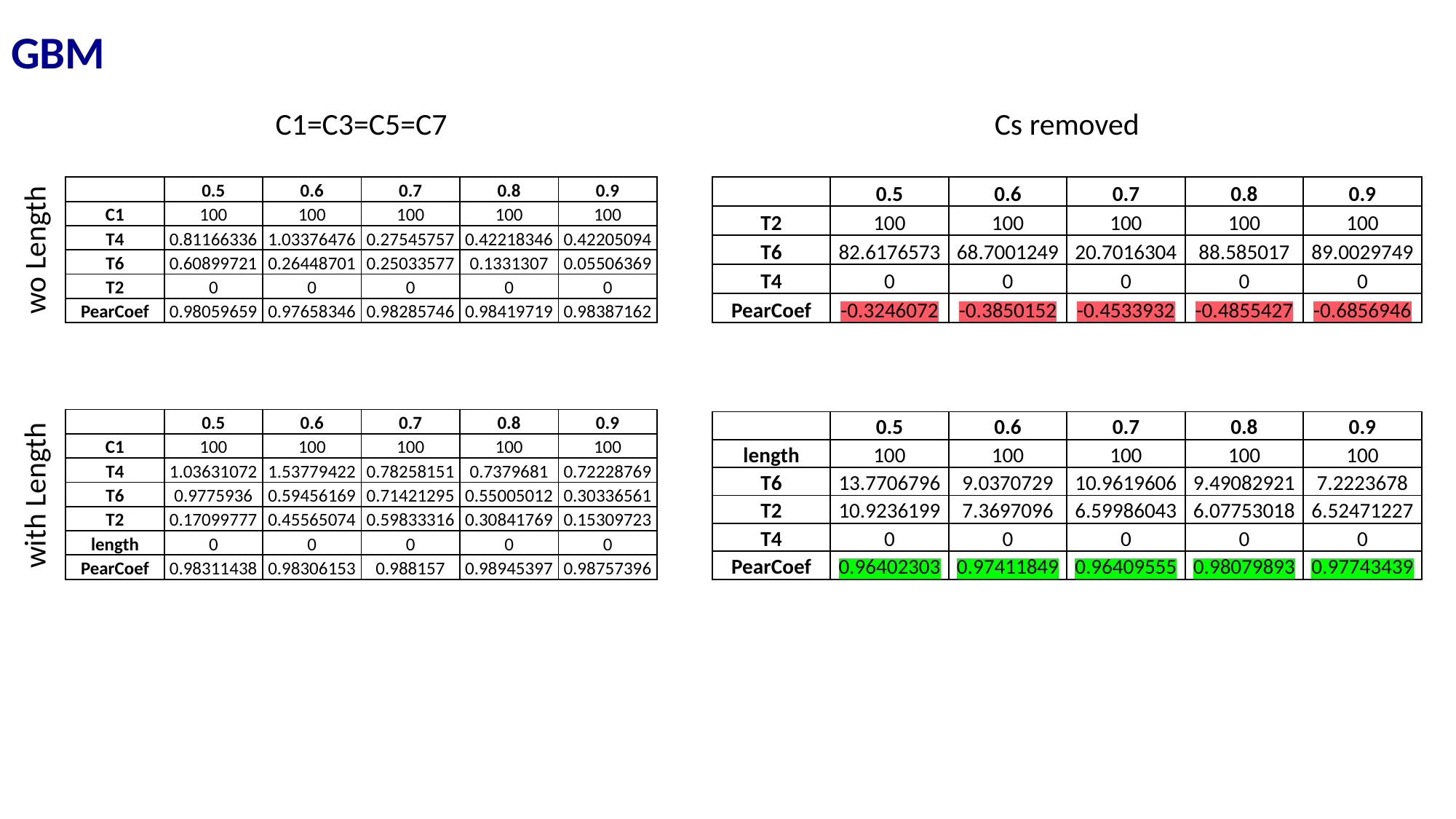

GBM
C1=C3=C5=C7
Cs removed
|  | 0.5 | 0.6 | 0.7 | 0.8 | 0.9 |
| --- | --- | --- | --- | --- | --- |
| C1 | 100 | 100 | 100 | 100 | 100 |
| T4 | 0.81166336 | 1.03376476 | 0.27545757 | 0.42218346 | 0.42205094 |
| T6 | 0.60899721 | 0.26448701 | 0.25033577 | 0.1331307 | 0.05506369 |
| T2 | 0 | 0 | 0 | 0 | 0 |
| PearCoef | 0.98059659 | 0.97658346 | 0.98285746 | 0.98419719 | 0.98387162 |
|  | 0.5 | 0.6 | 0.7 | 0.8 | 0.9 |
| --- | --- | --- | --- | --- | --- |
| T2 | 100 | 100 | 100 | 100 | 100 |
| T6 | 82.6176573 | 68.7001249 | 20.7016304 | 88.585017 | 89.0029749 |
| T4 | 0 | 0 | 0 | 0 | 0 |
| PearCoef | -0.3246072 | -0.3850152 | -0.4533932 | -0.4855427 | -0.6856946 |
wo Length
|  | 0.5 | 0.6 | 0.7 | 0.8 | 0.9 |
| --- | --- | --- | --- | --- | --- |
| C1 | 100 | 100 | 100 | 100 | 100 |
| T4 | 1.03631072 | 1.53779422 | 0.78258151 | 0.7379681 | 0.72228769 |
| T6 | 0.9775936 | 0.59456169 | 0.71421295 | 0.55005012 | 0.30336561 |
| T2 | 0.17099777 | 0.45565074 | 0.59833316 | 0.30841769 | 0.15309723 |
| length | 0 | 0 | 0 | 0 | 0 |
| PearCoef | 0.98311438 | 0.98306153 | 0.988157 | 0.98945397 | 0.98757396 |
|  | 0.5 | 0.6 | 0.7 | 0.8 | 0.9 |
| --- | --- | --- | --- | --- | --- |
| length | 100 | 100 | 100 | 100 | 100 |
| T6 | 13.7706796 | 9.0370729 | 10.9619606 | 9.49082921 | 7.2223678 |
| T2 | 10.9236199 | 7.3697096 | 6.59986043 | 6.07753018 | 6.52471227 |
| T4 | 0 | 0 | 0 | 0 | 0 |
| PearCoef | 0.96402303 | 0.97411849 | 0.96409555 | 0.98079893 | 0.97743439 |
with Length